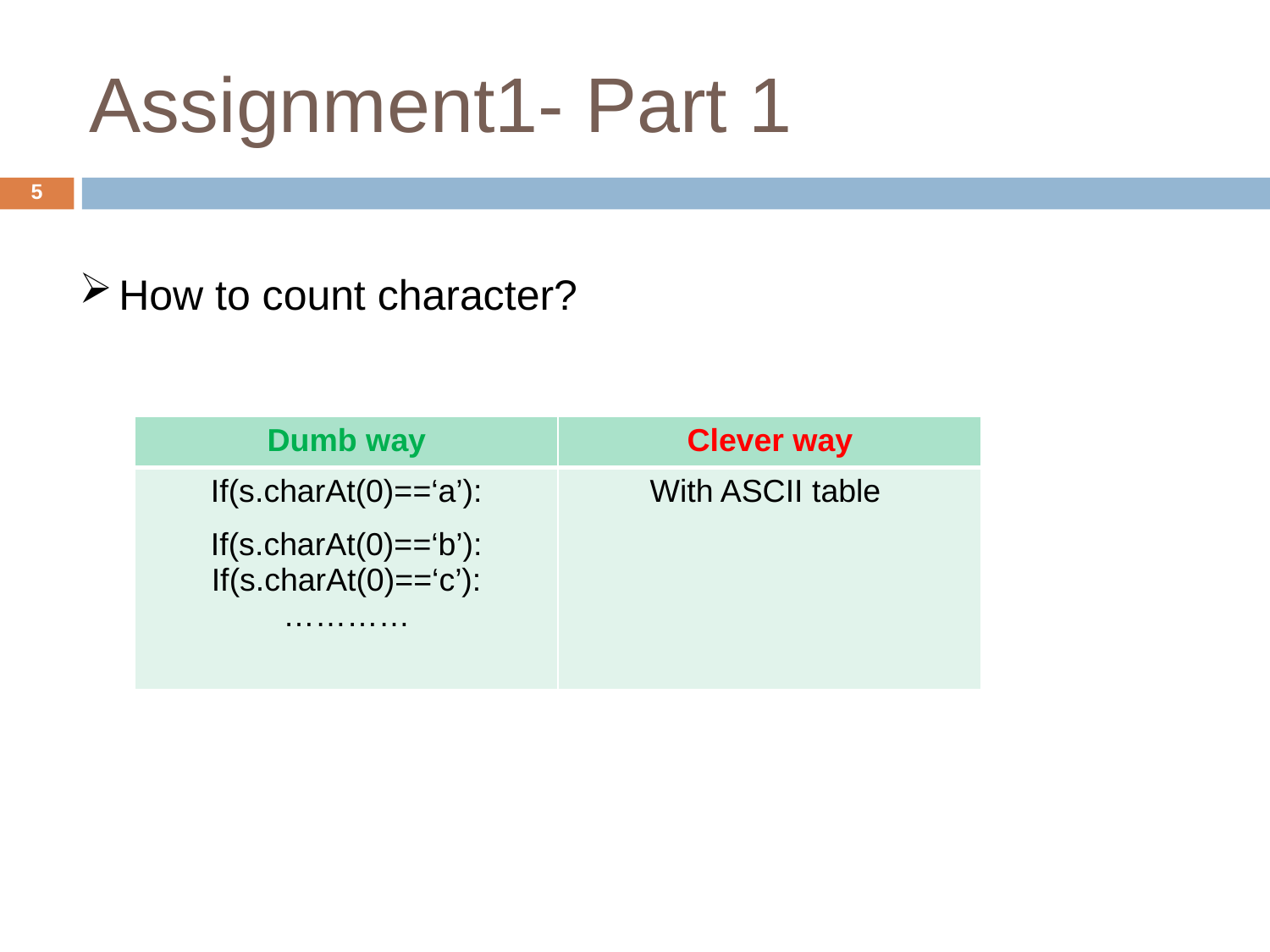

Assignment1- Part 1
5
How to count character?
| Dumb way | Clever way |
| --- | --- |
| If(s.charAt(0)==‘a’): If(s.charAt(0)==‘b’): If(s.charAt(0)==‘c’): ………… | With ASCII table |